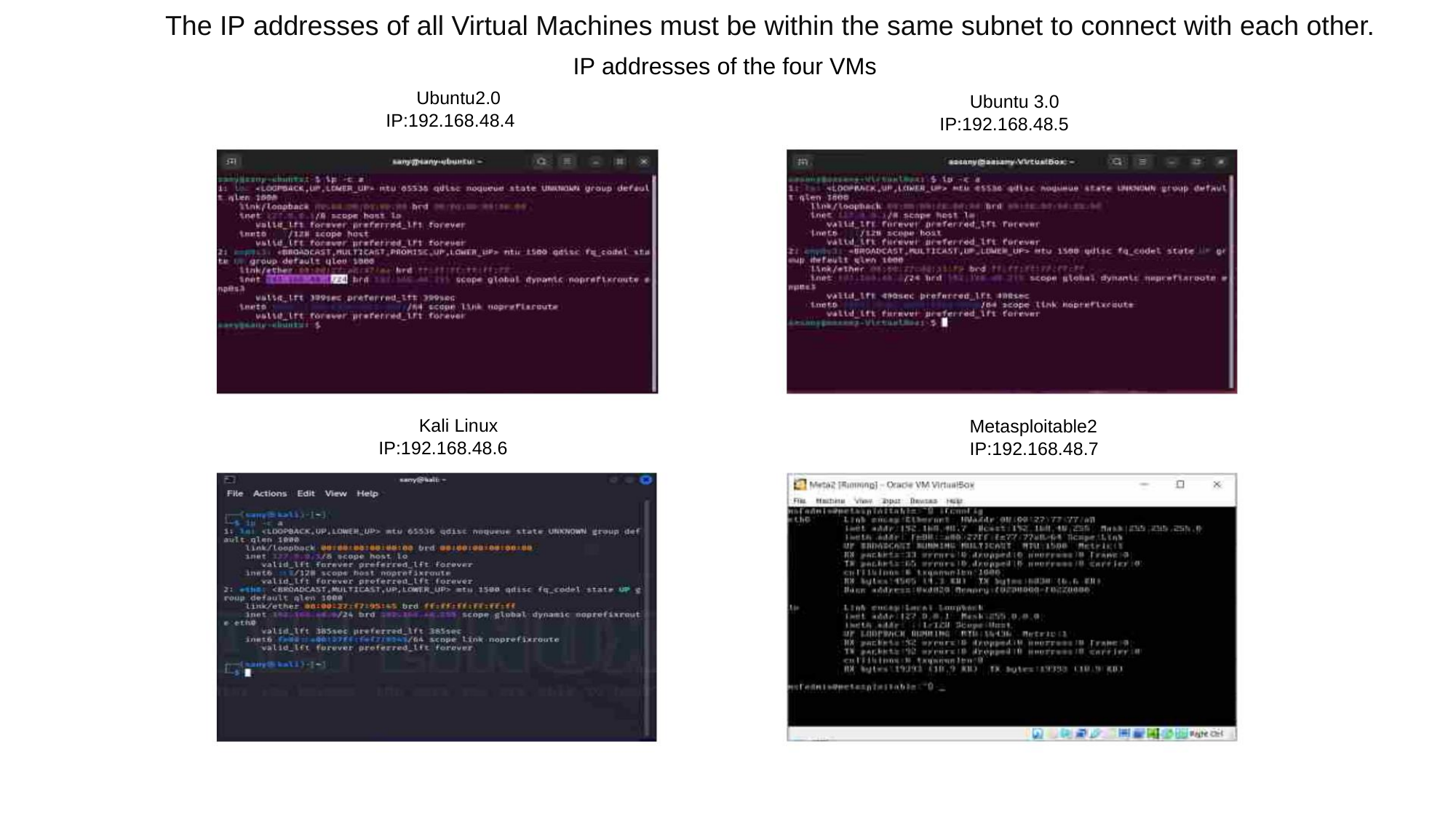

The IP addresses of all Virtual Machines must be within the same subnet to connect with each other.
IP addresses of the four VMs
Ubuntu2.0
IP:192.168.48.4
Ubuntu 3.0
IP:192.168.48.5
Kali Linux
IP:192.168.48.6
Metasploitable2
IP:192.168.48.7